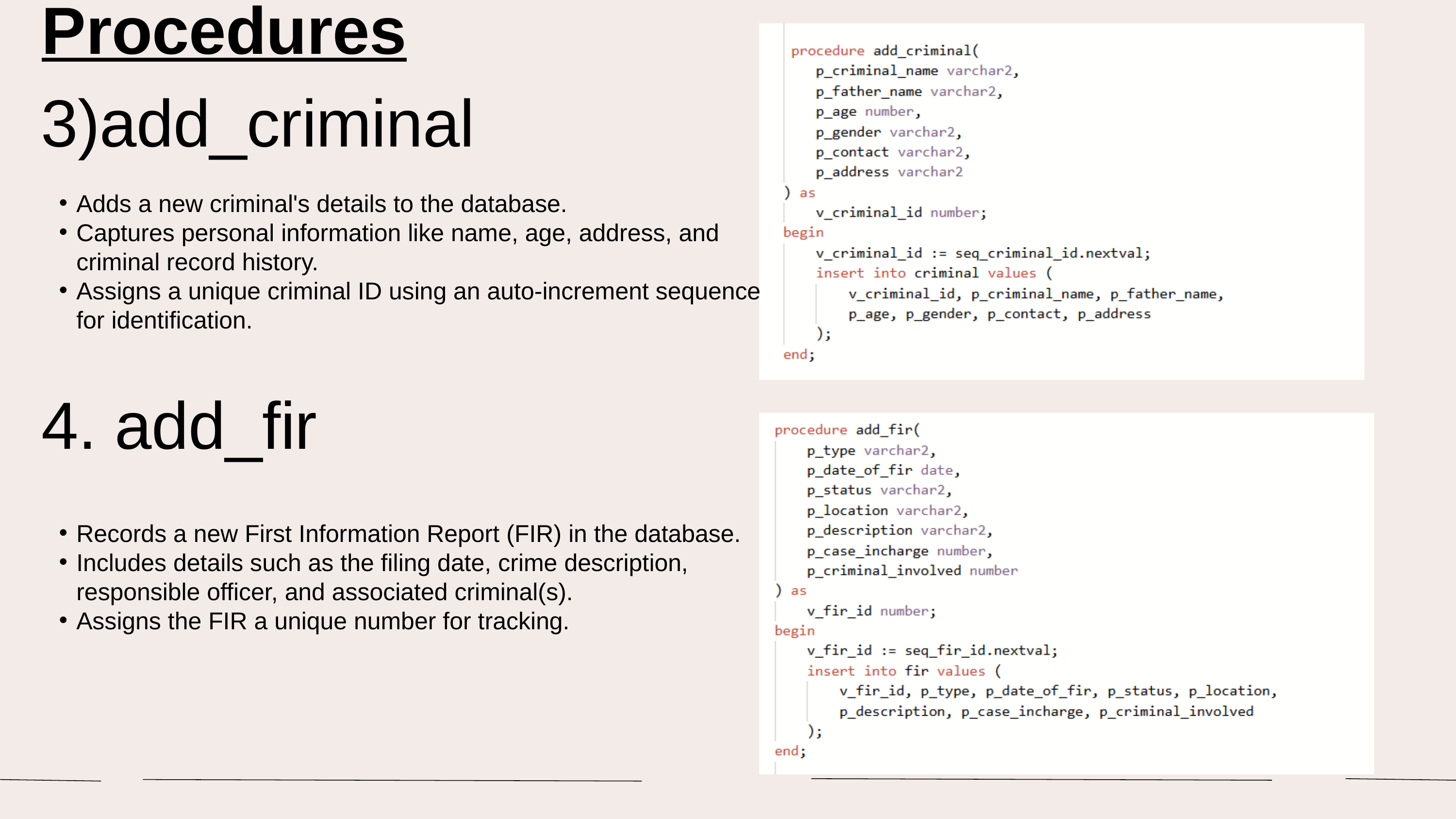

Procedures

3)add_criminal
Adds a new criminal's details to the database.
Captures personal information like name, age, address, and criminal record history.
Assigns a unique criminal ID using an auto-increment sequence for identification.

4. add_fir

Records a new First Information Report (FIR) in the database.
Includes details such as the filing date, crime description, responsible officer, and associated criminal(s).
Assigns the FIR a unique number for tracking.